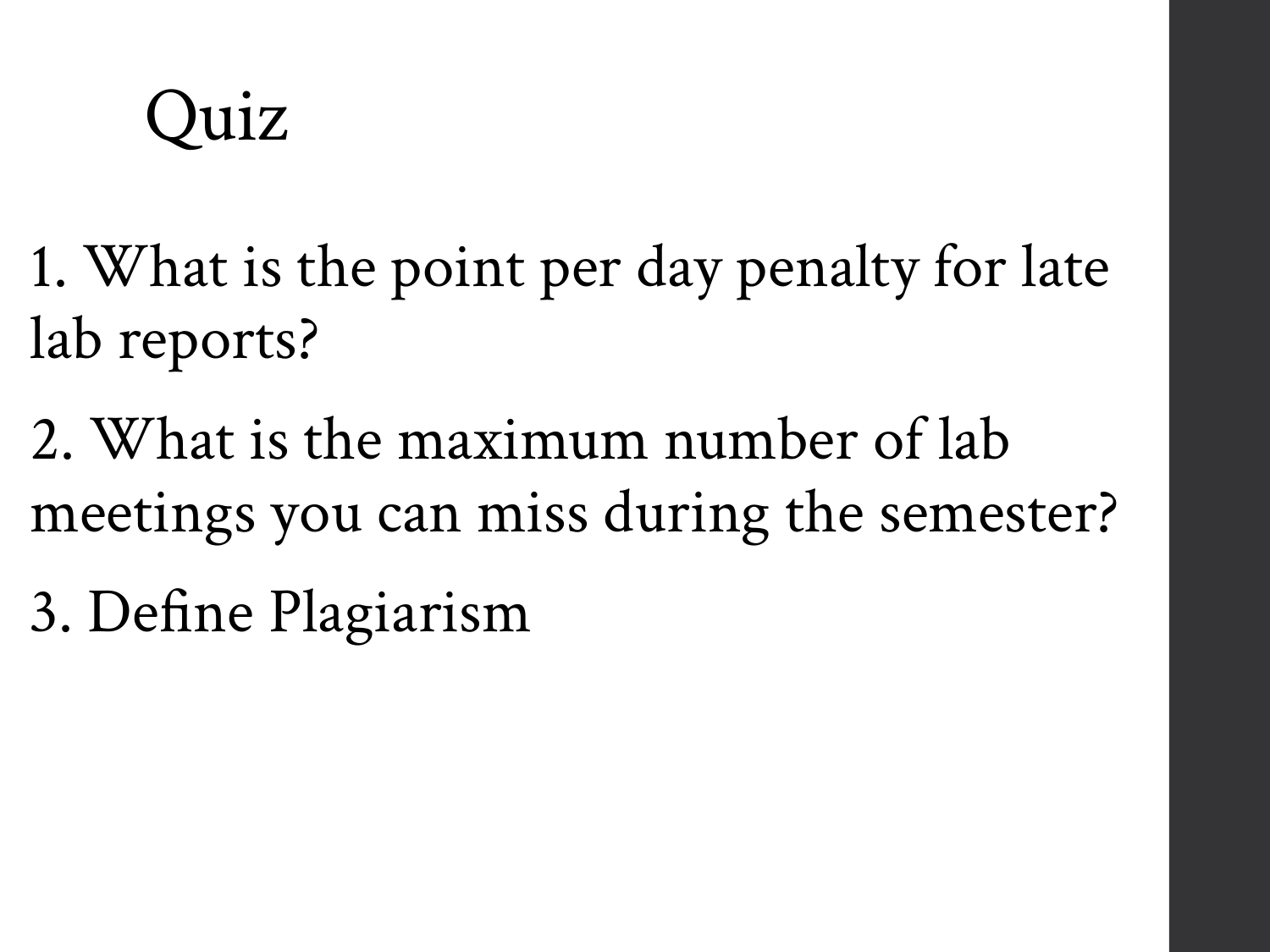

# Quiz
1. What is the point per day penalty for late lab reports?
2. What is the maximum number of lab meetings you can miss during the semester?
3. Define Plagiarism